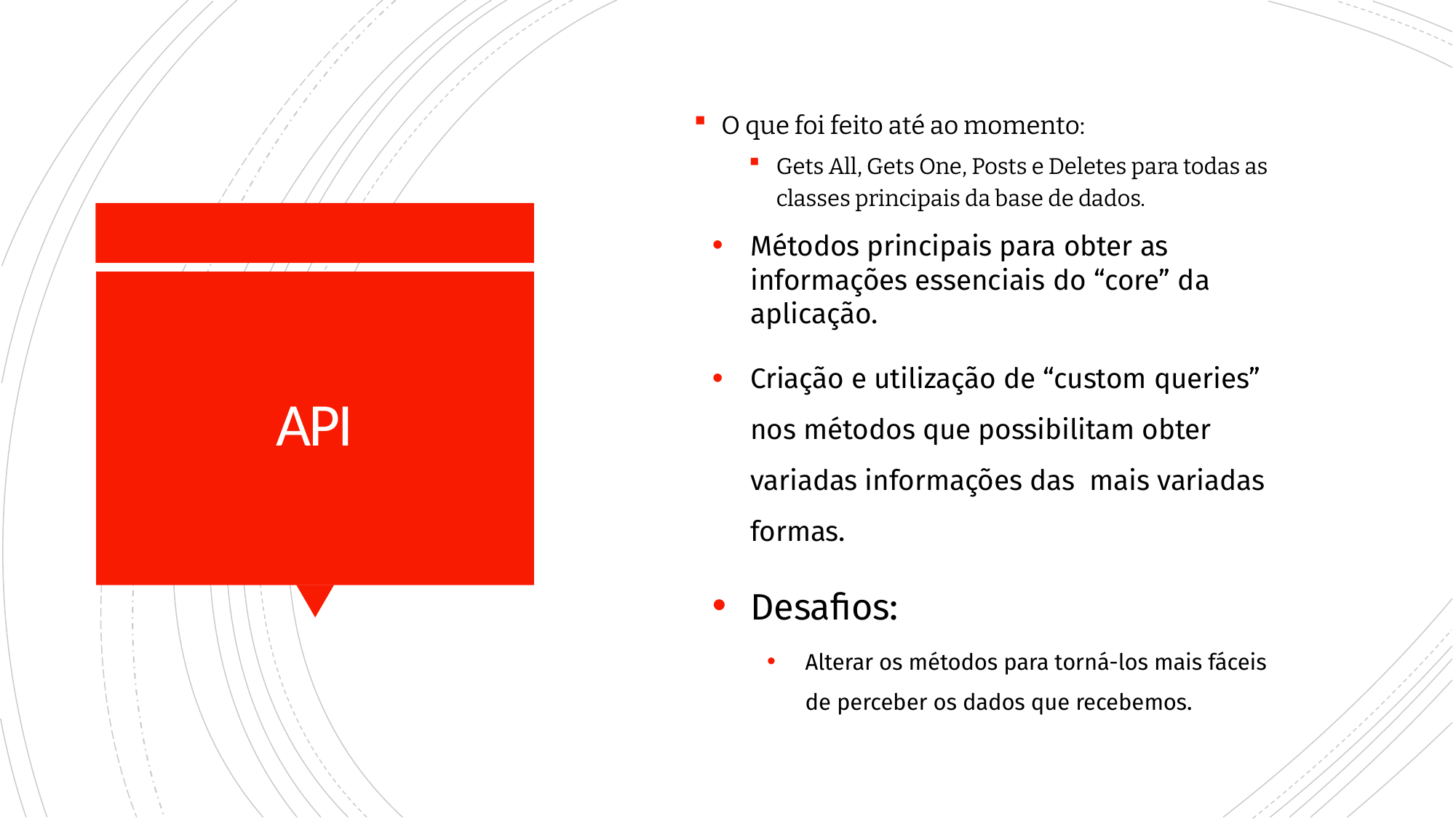

O que foi feito até ao momento:
Gets All, Gets One, Posts e Deletes para todas as classes principais da base de dados.
Métodos principais para obter as informações essenciais do “core” da aplicação.
Criação e utilização de “custom queries” nos métodos que possibilitam obter variadas informações das  mais variadas formas.
Desafios:
Alterar os métodos para torná-los mais fáceis de perceber os dados que recebemos.

# API